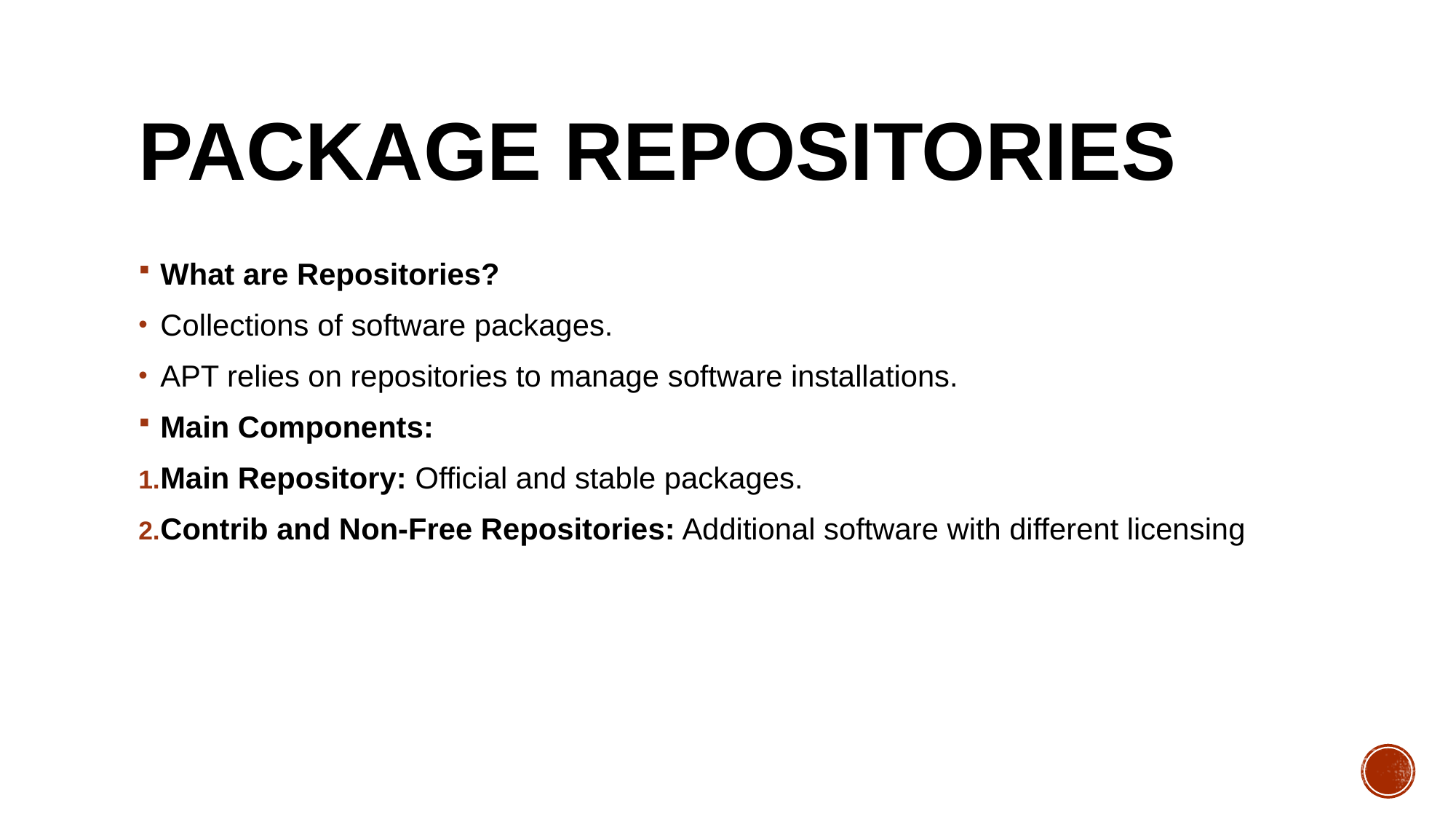

# Package Repositories
What are Repositories?
Collections of software packages.
APT relies on repositories to manage software installations.
Main Components:
Main Repository: Official and stable packages.
Contrib and Non-Free Repositories: Additional software with different licensing